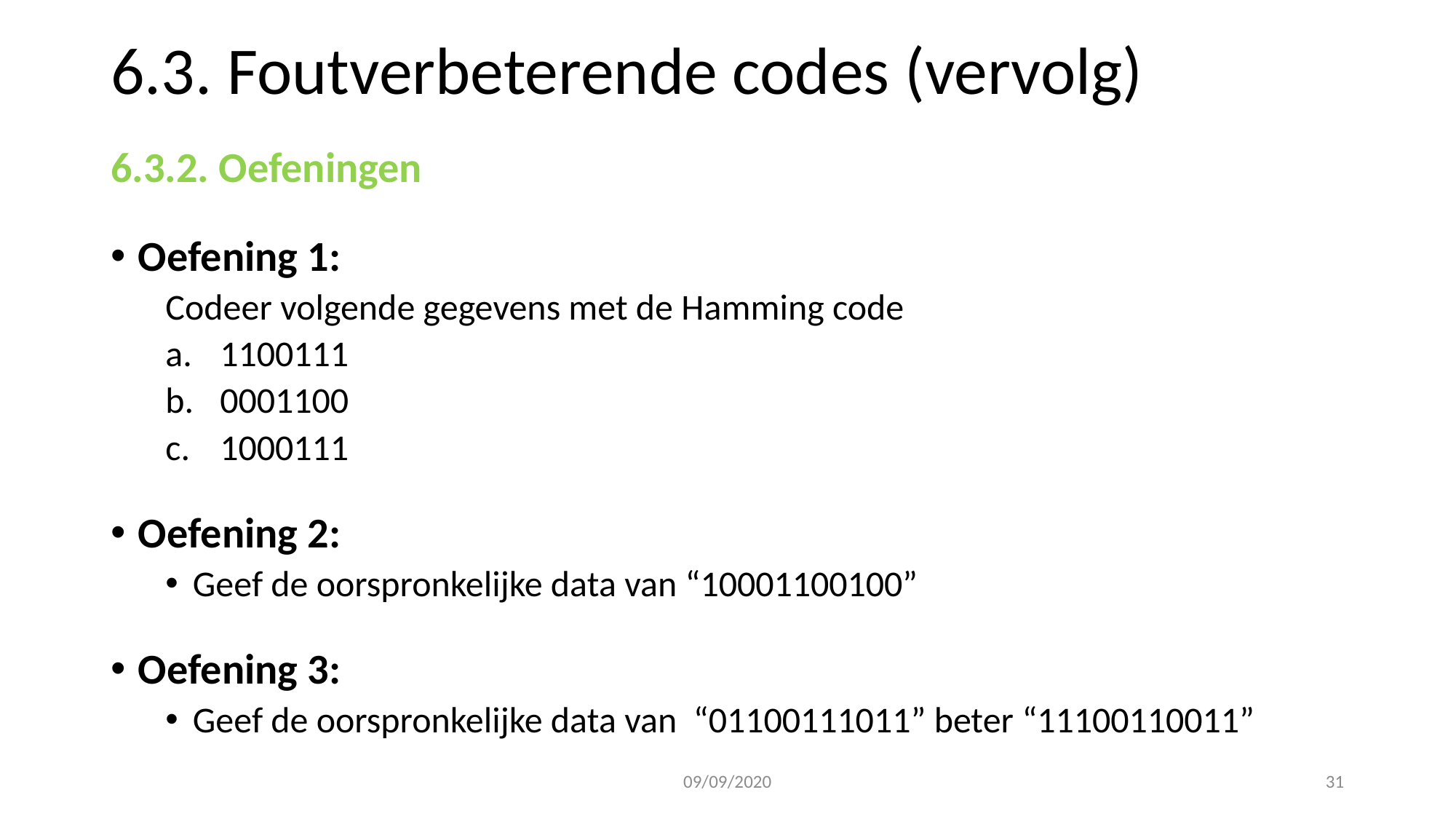

# 6.3. Foutverbeterende codes (vervolg)
6.3.2. Oefeningen

Oefening 1:
Codeer volgende gegevens met de Hamming code
1100111
0001100
1000111

Oefening 2:
Geef de oorspronkelijke data van “10001100100”

Oefening 3:
Geef de oorspronkelijke data van  “01100111011” beter “11100110011”

09/09/2020
31